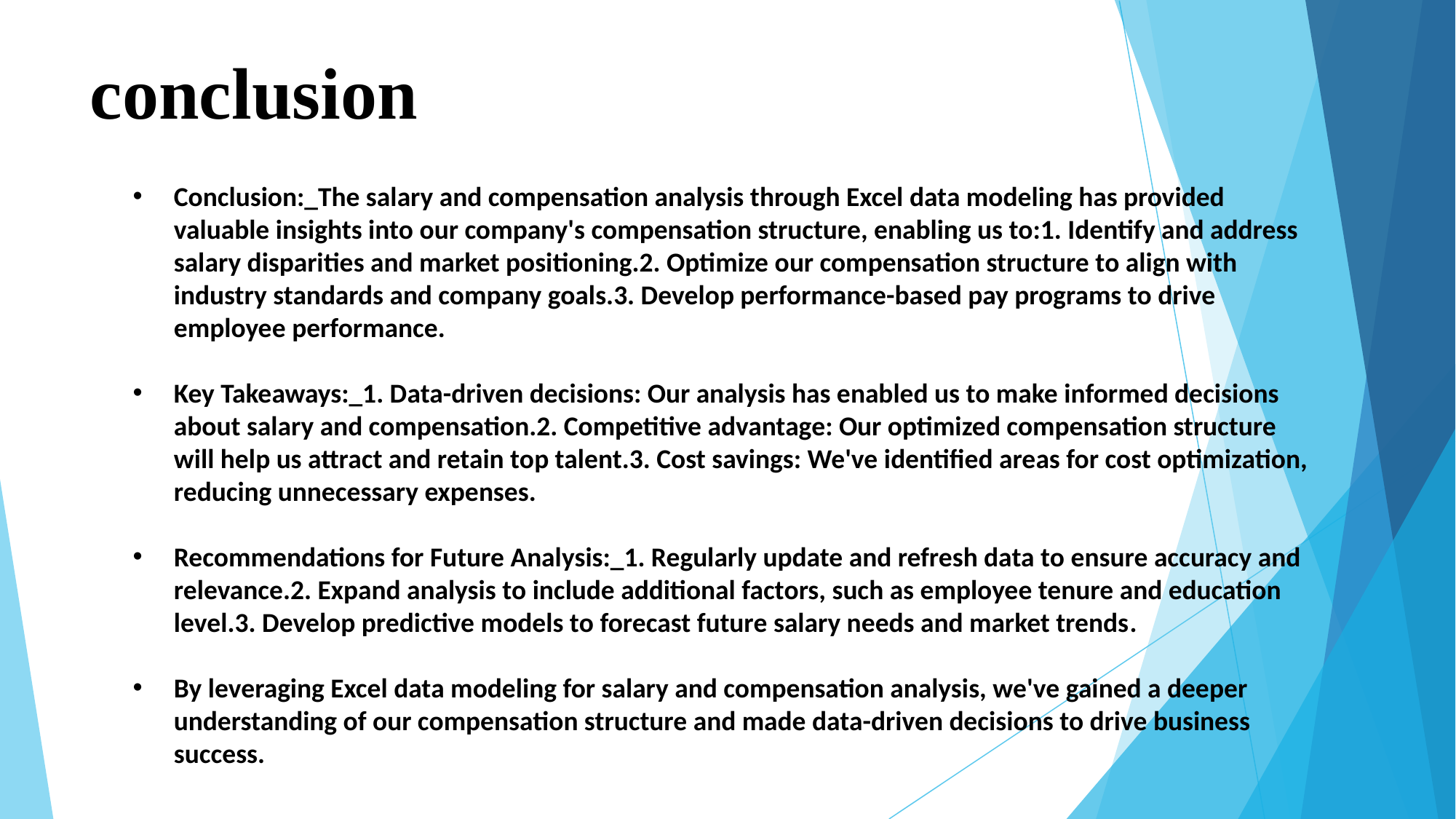

# conclusion
Conclusion:_The salary and compensation analysis through Excel data modeling has provided valuable insights into our company's compensation structure, enabling us to:1. Identify and address salary disparities and market positioning.2. Optimize our compensation structure to align with industry standards and company goals.3. Develop performance-based pay programs to drive employee performance.

Key Takeaways:_1. Data-driven decisions: Our analysis has enabled us to make informed decisions about salary and compensation.2. Competitive advantage: Our optimized compensation structure will help us attract and retain top talent.3. Cost savings: We've identified areas for cost optimization, reducing unnecessary expenses.

Recommendations for Future Analysis:_1. Regularly update and refresh data to ensure accuracy and relevance.2. Expand analysis to include additional factors, such as employee tenure and education level.3. Develop predictive models to forecast future salary needs and market trends.

By leveraging Excel data modeling for salary and compensation analysis, we've gained a deeper understanding of our compensation structure and made data-driven decisions to drive business success.